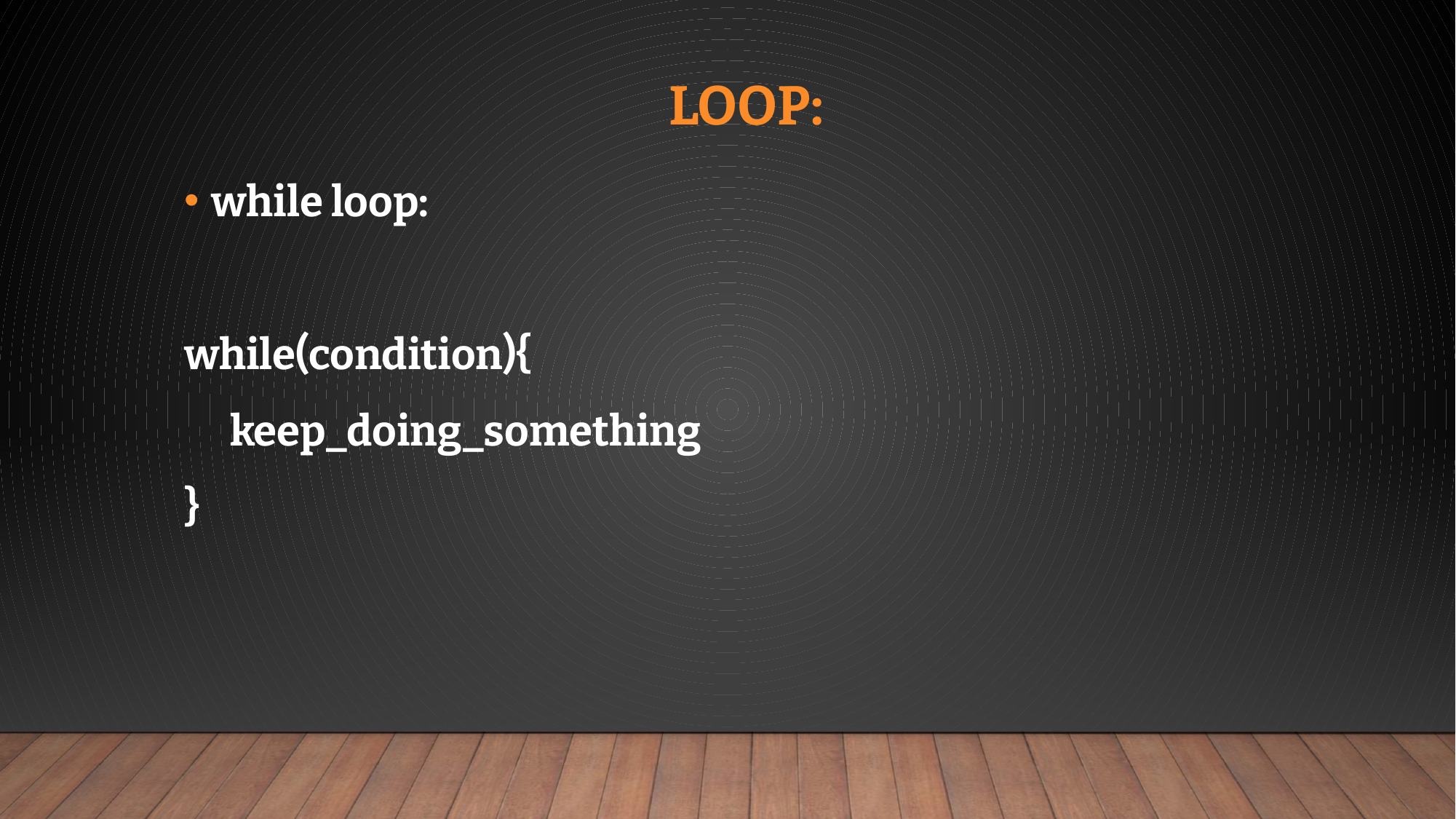

# LOOP:
while loop:

while(condition){
      keep_doing_something
}